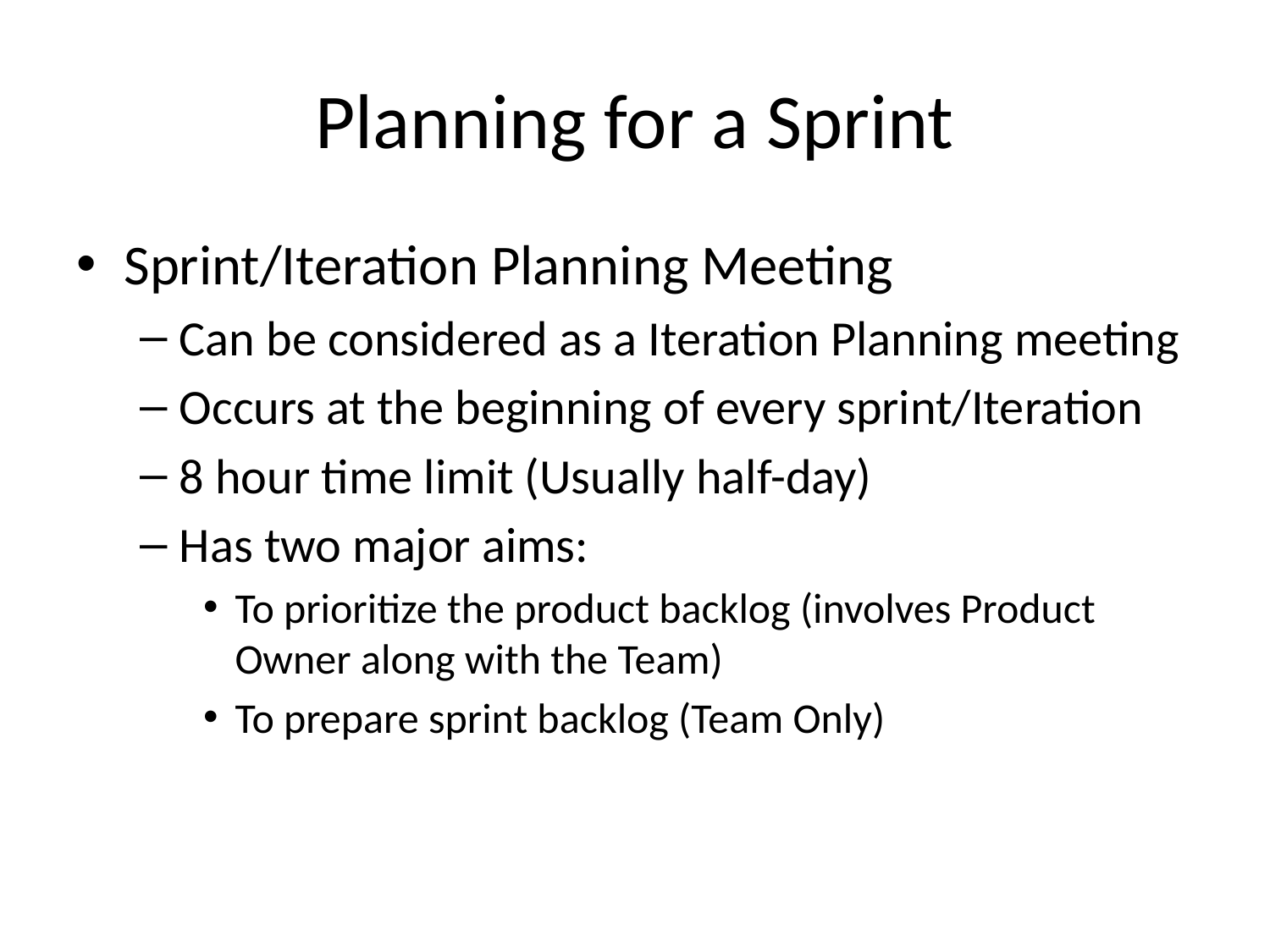

# Planning for a Sprint
Sprint/Iteration Planning Meeting
Can be considered as a Iteration Planning meeting
Occurs at the beginning of every sprint/Iteration
8 hour time limit (Usually half-day)
Has two major aims:
To prioritize the product backlog (involves Product Owner along with the Team)
To prepare sprint backlog (Team Only)